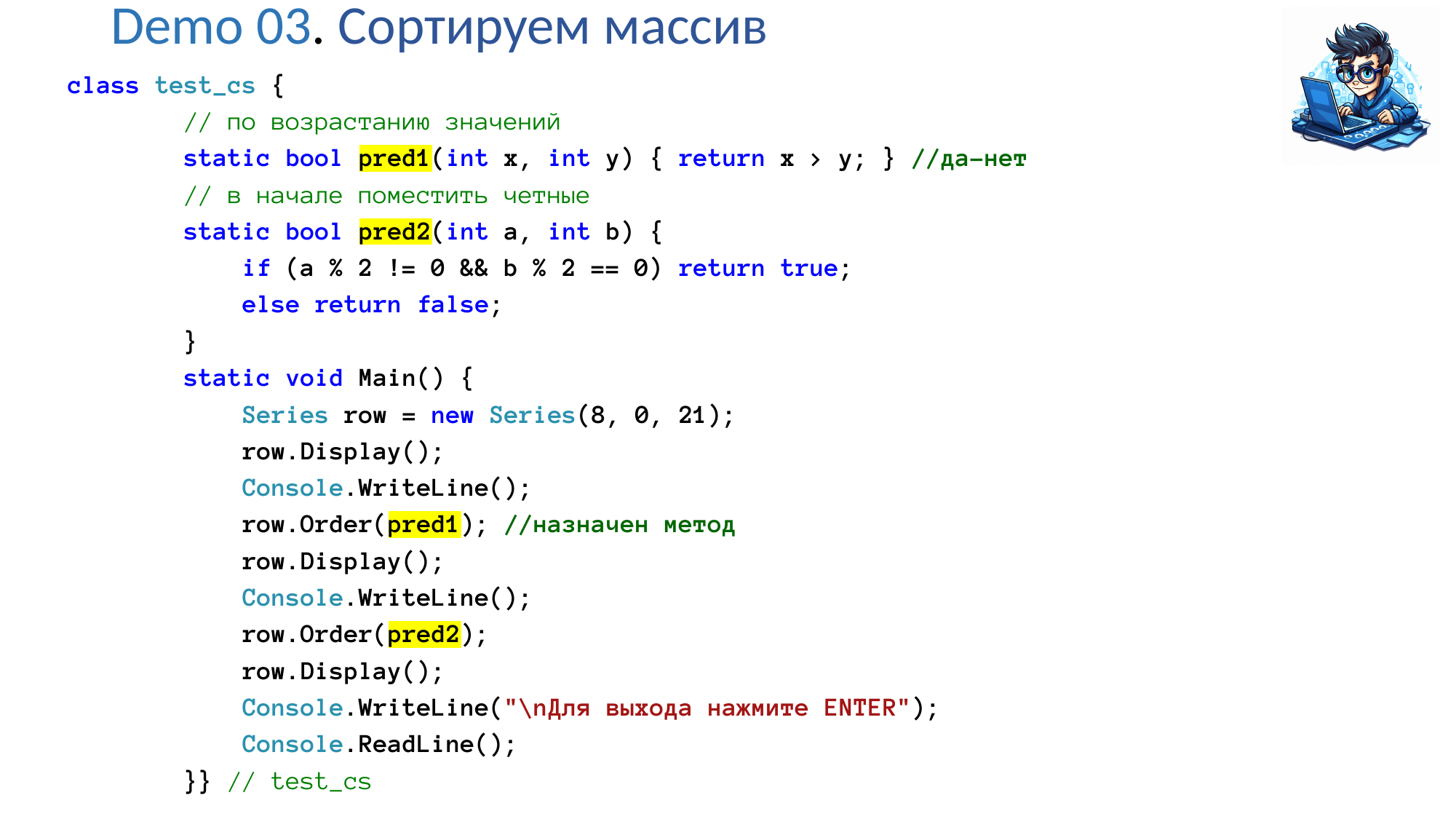

# Demo 03. Сортируем массив
class test_cs {
        // по возрастанию значений
        static bool pred1(int x, int y) { return x > y; } //да-нет
        // в начале поместить четные
        static bool pred2(int a, int b) {
            if (a % 2 != 0 && b % 2 == 0) return true;
            else return false;
        }
        static void Main() {
            Series row = new Series(8, 0, 21);
            row.Display();
            Console.WriteLine();
            row.Order(pred1); //назначен метод
            row.Display();
            Console.WriteLine();
            row.Order(pred2);
            row.Display();
            Console.WriteLine("\nДля выхода нажмите ENTER");
            Console.ReadLine();
        }} // test_cs